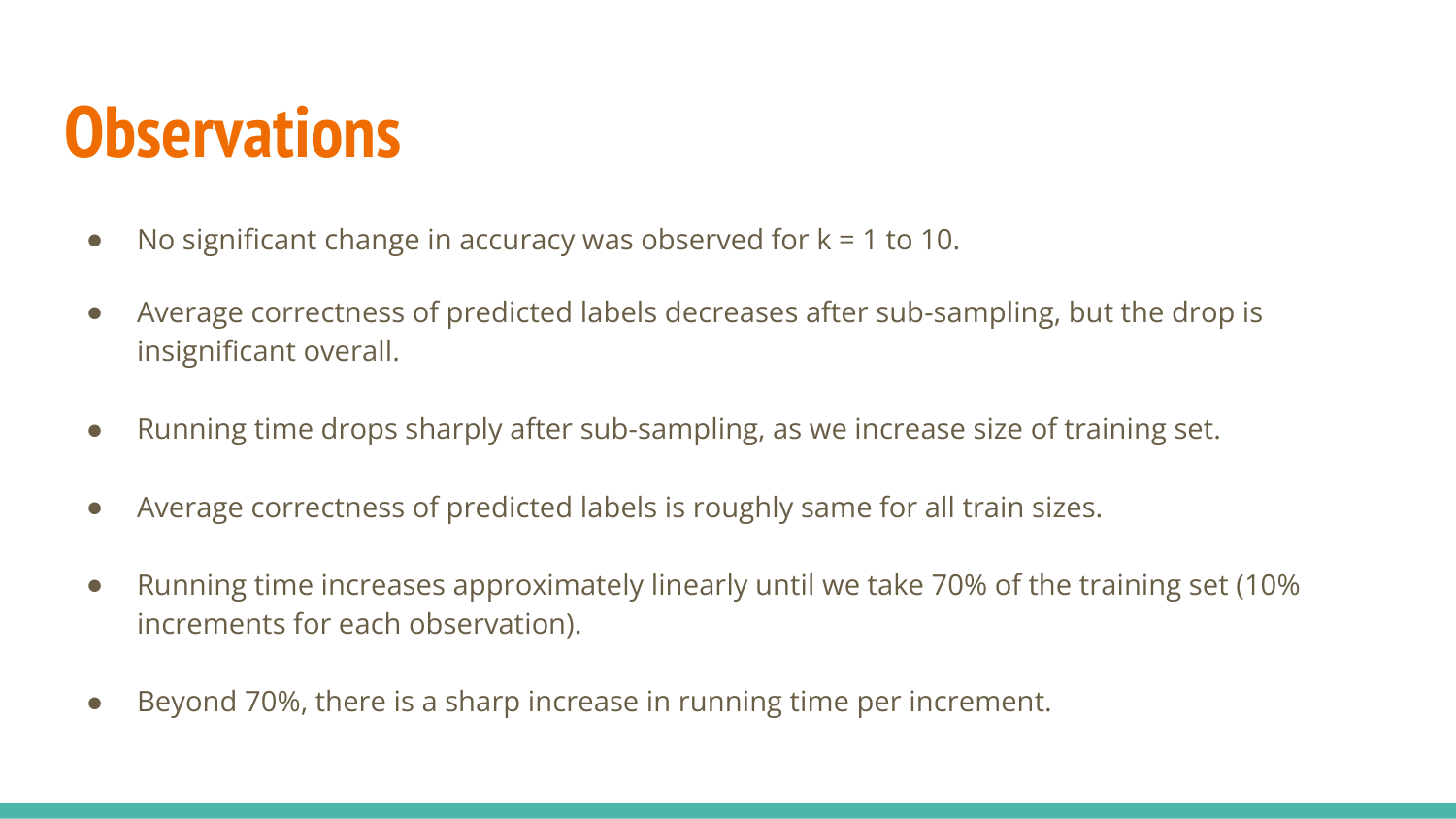

# Observations
No significant change in accuracy was observed for k = 1 to 10.
Average correctness of predicted labels decreases after sub-sampling, but the drop is insignificant overall.
Running time drops sharply after sub-sampling, as we increase size of training set.
Average correctness of predicted labels is roughly same for all train sizes.
Running time increases approximately linearly until we take 70% of the training set (10% increments for each observation).
Beyond 70%, there is a sharp increase in running time per increment.